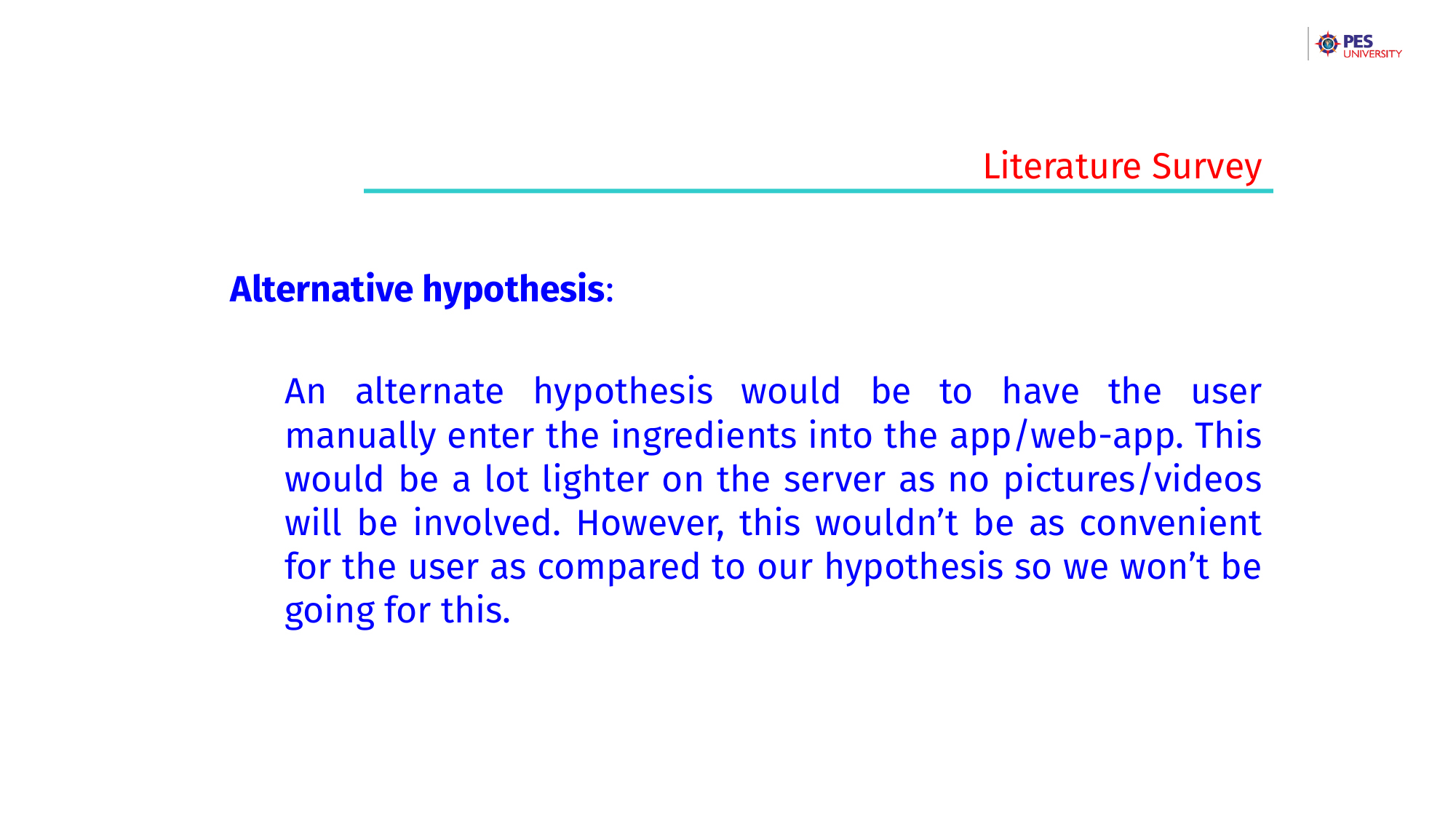

Literature Survey

Alternative hypothesis:

An alternate hypothesis would be to have the user manually enter the ingredients into the app/web-app. This would be a lot lighter on the server as no pictures/videos will be involved. However, this wouldn’t be as convenient for the user as compared to our hypothesis so we won’t be going for this.